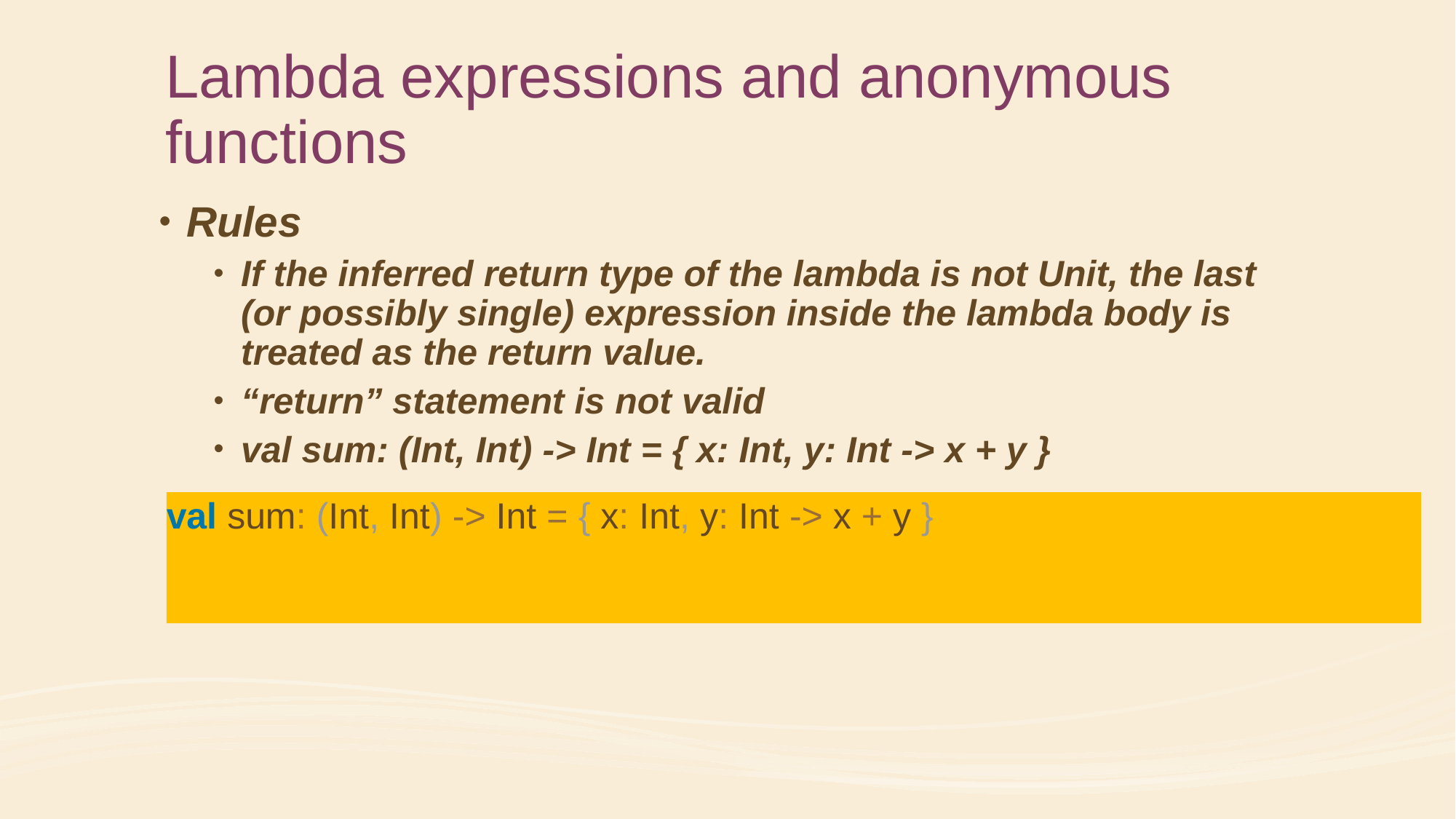

# Lambda expressions and anonymous functions
Rules
If the inferred return type of the lambda is not Unit, the last (or possibly single) expression inside the lambda body is treated as the return value.
“return” statement is not valid
val sum: (Int, Int) -> Int = { x: Int, y: Int -> x + y }

val sum: (Int, Int) -> Int = { x: Int, y: Int -> x + y }